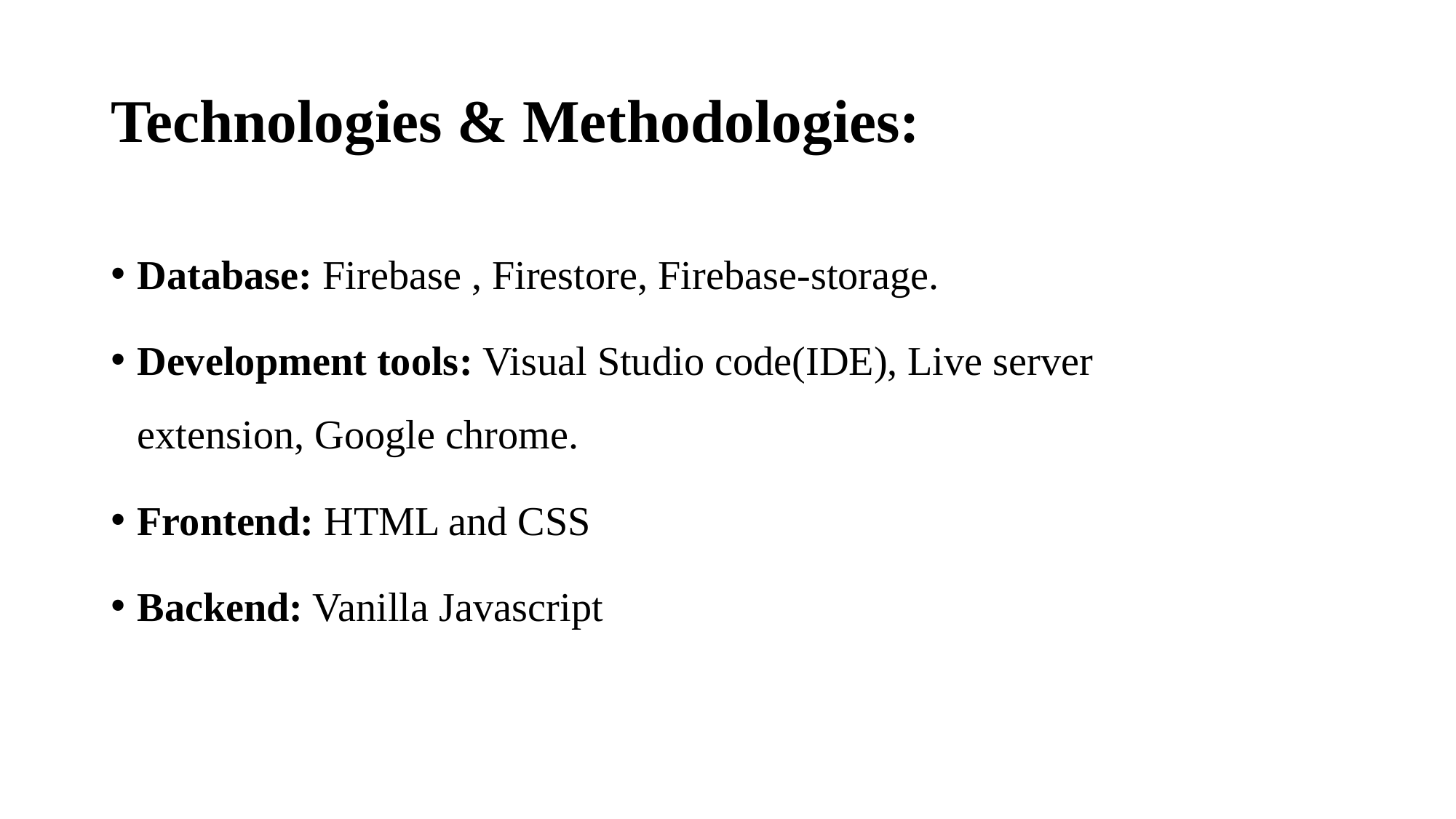

# Technologies & Methodologies:
Database: Firebase , Firestore, Firebase-storage.
Development tools: Visual Studio code(IDE), Live server            extension, Google chrome.
Frontend: HTML and CSS
Backend: Vanilla Javascript